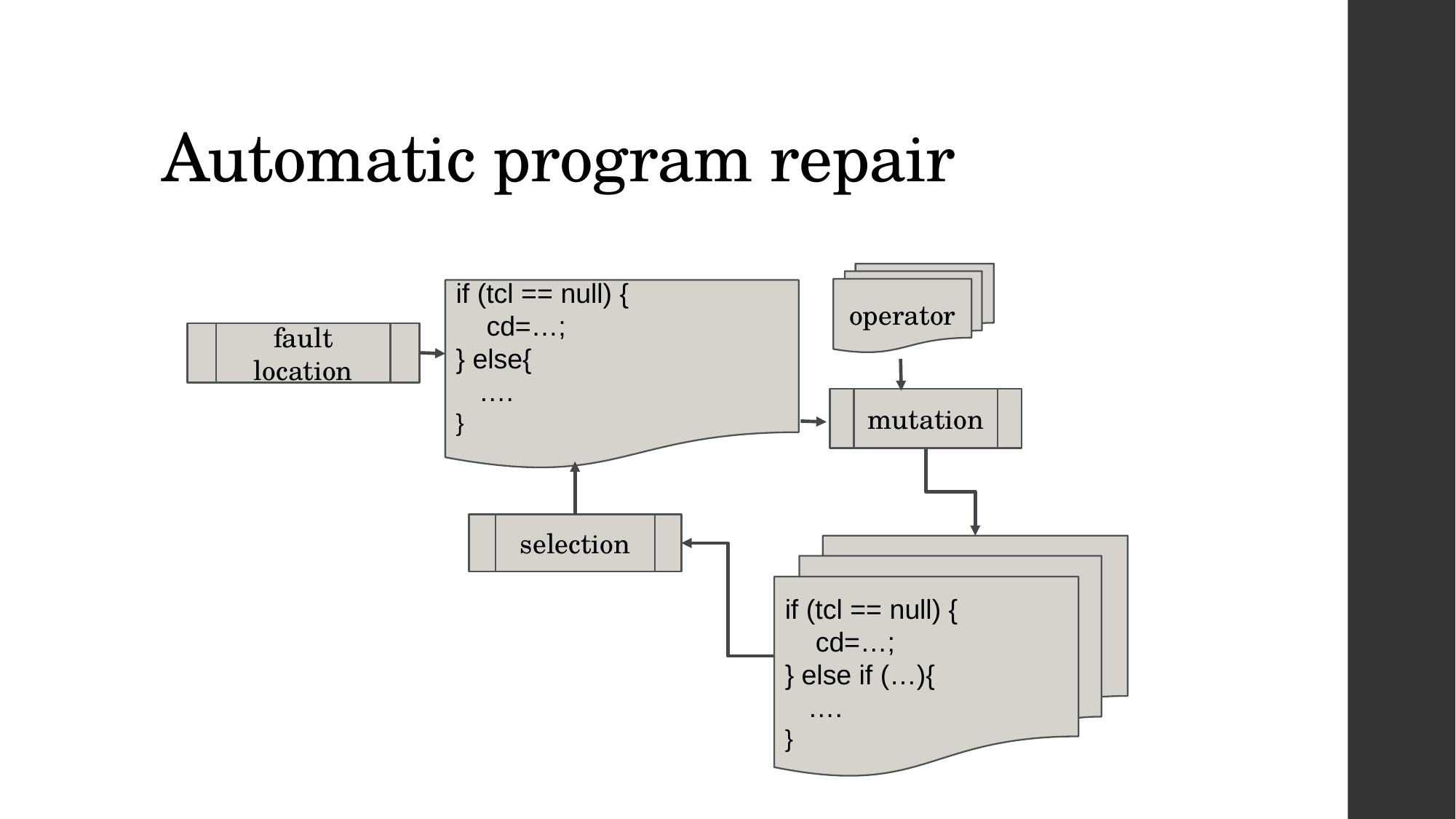

# Automatic program repair
operator
mutation
if (tcl == null) {
    cd=…;
} else if (…){
   ….
}
if (tcl == null) {
    cd=…;
} else{
   ….
}
fault location
selection